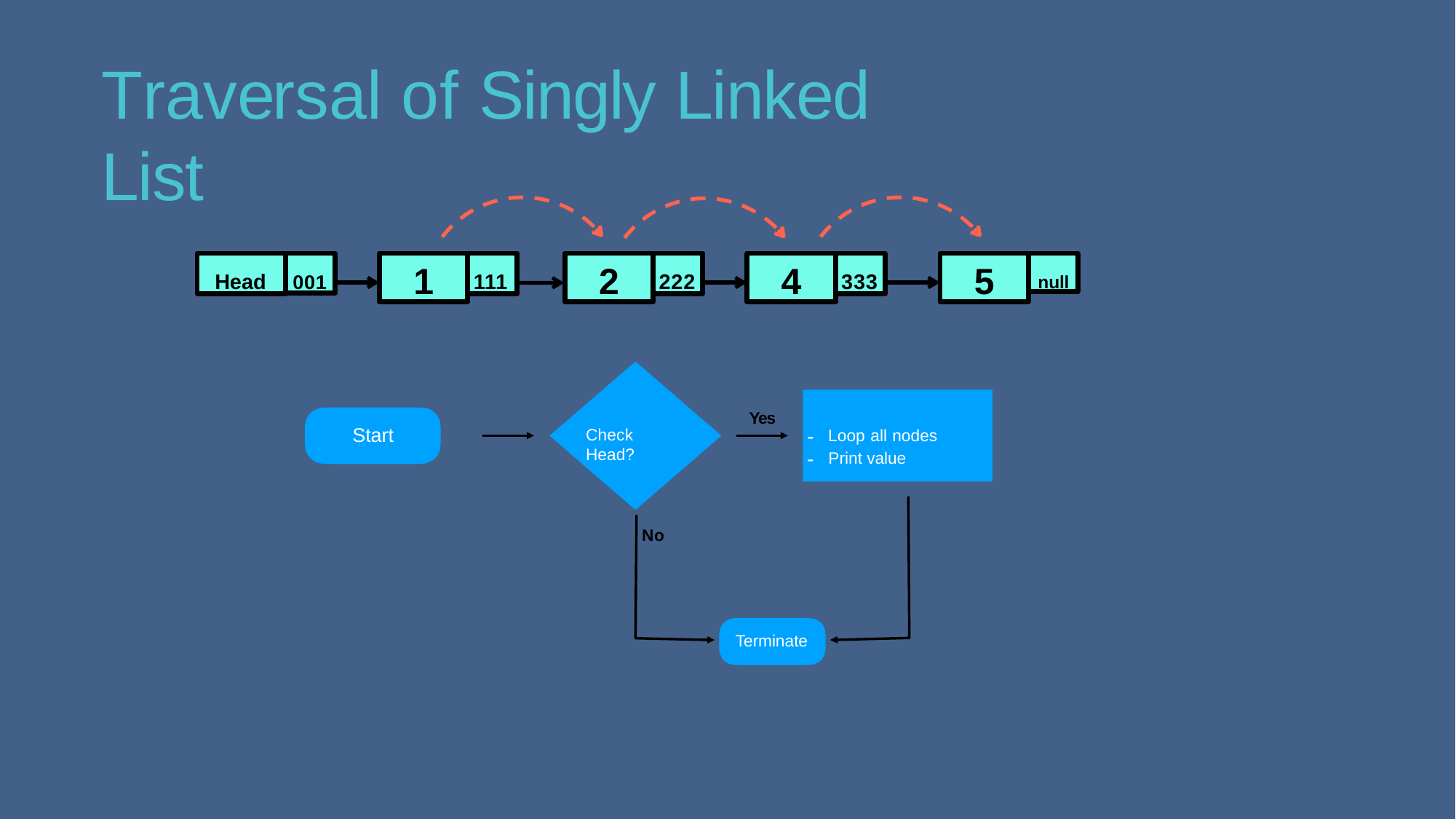

# Traversal of Singly Linked List

null
Head
001
1
111
2
222
4
333
5

-	Loop all nodes
Yes

Start
Check Head?
-	Print value

No

Terminate